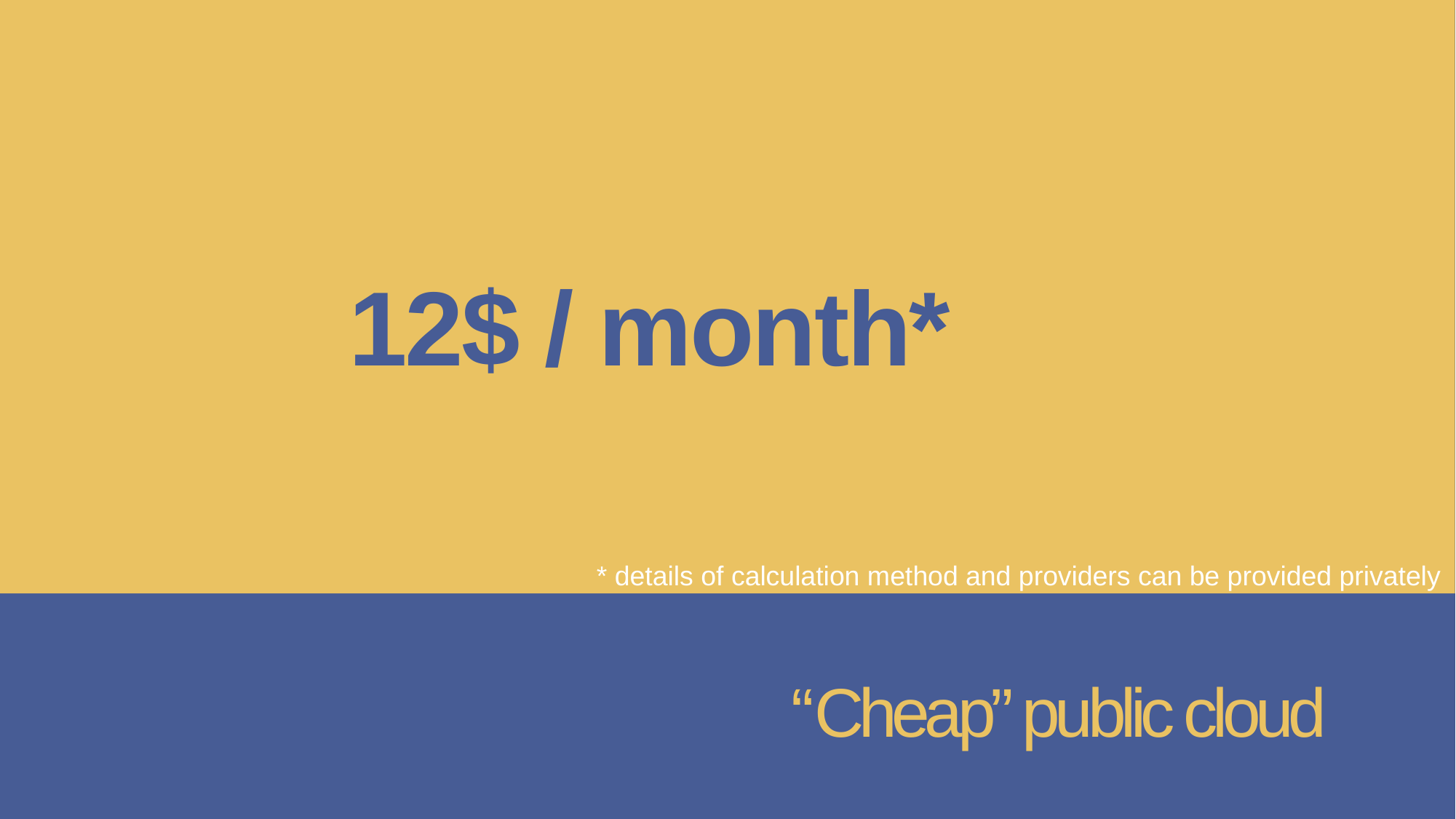

# 12$ / month*
* details of calculation method and providers can be provided privately

“Cheap” public cloud